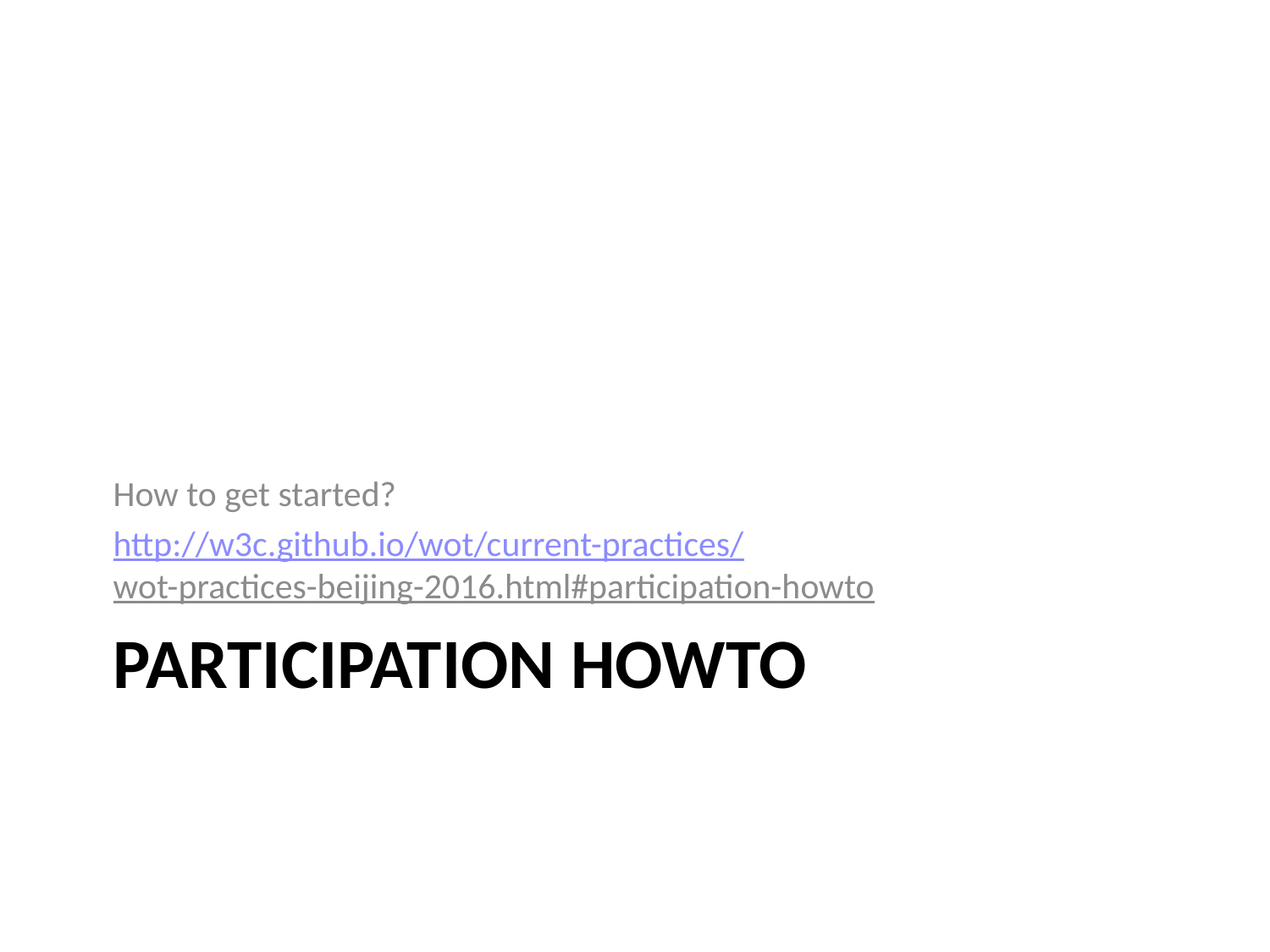

How to get started?
http://w3c.github.io/wot/current-practices/
wot-practices-beijing-2016.html#participation-howto
# Participation Howto